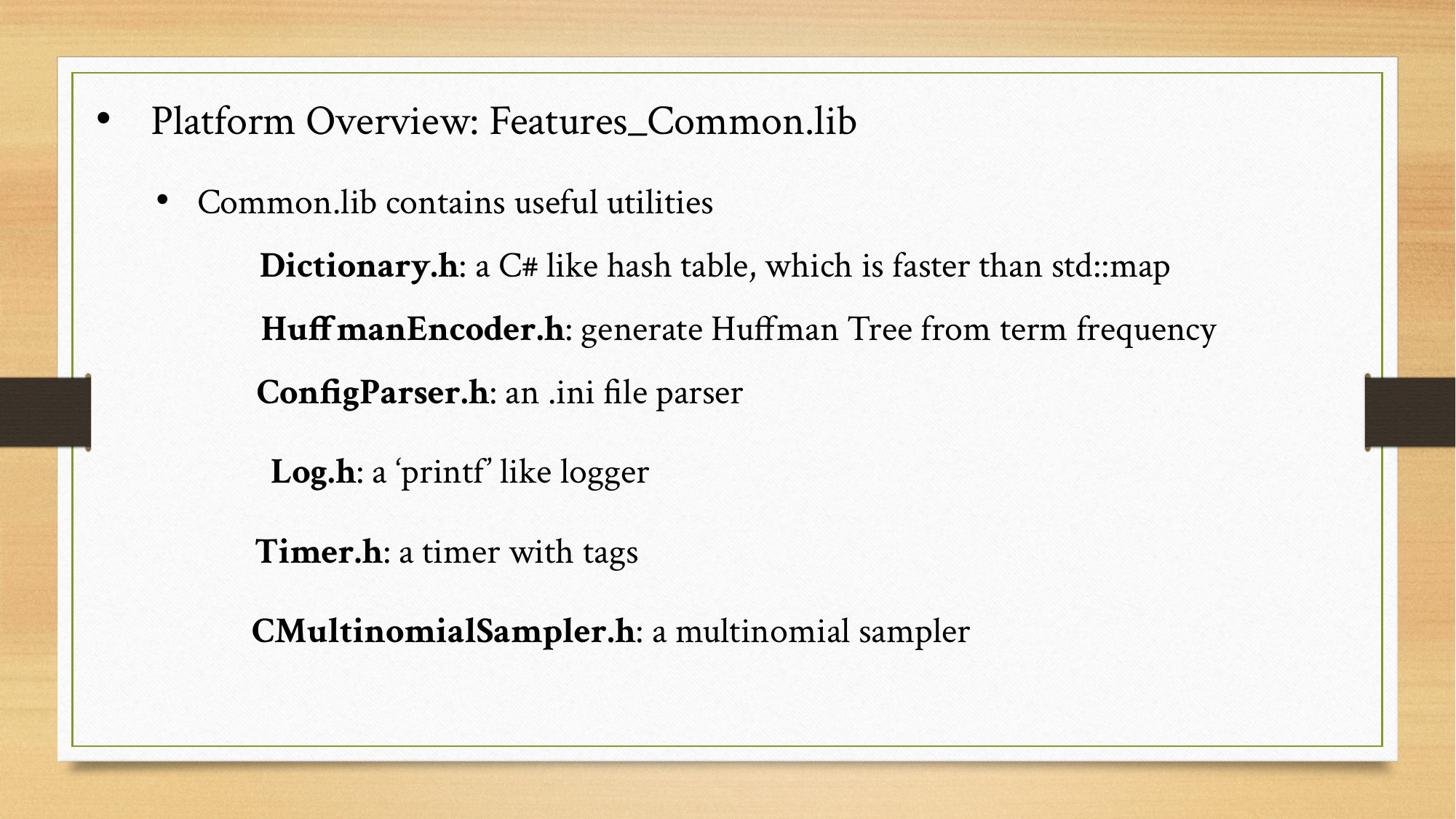

Platform Overview: Features_Common.lib
Common.lib contains useful utilities
Dictionary.h: a C# like hash table, which is faster than std::map
HuffmanEncoder.h: generate Huffman Tree from term frequency
ConfigParser.h: an .ini file parser
Log.h: a ‘printf’ like logger
Timer.h: a timer with tags
CMultinomialSampler.h: a multinomial sampler